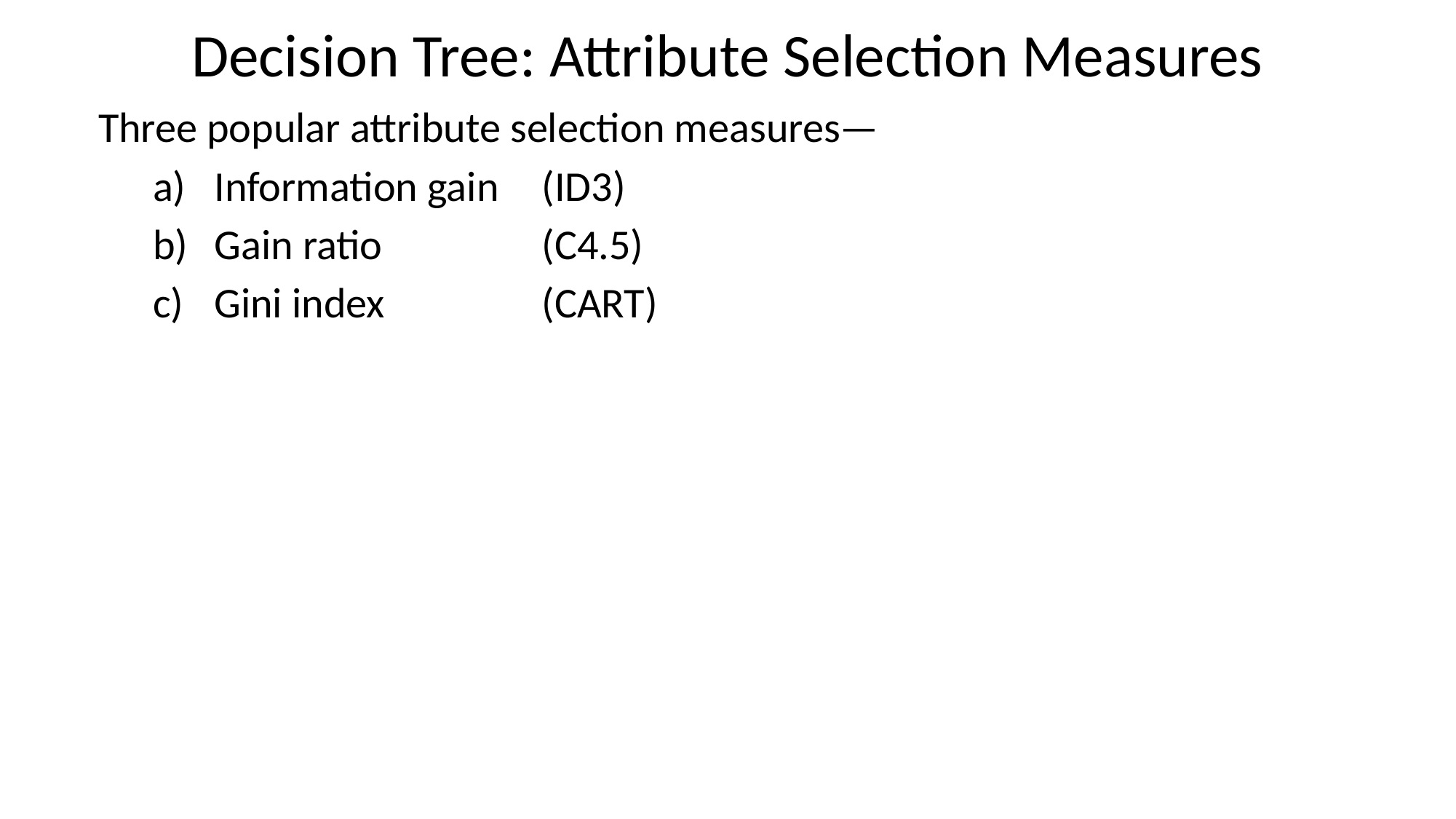

# Decision Tree: Attribute Selection Measures
Three popular attribute selection measures—
Information gain	(ID3)
Gain ratio		(C4.5)
Gini index		(CART)